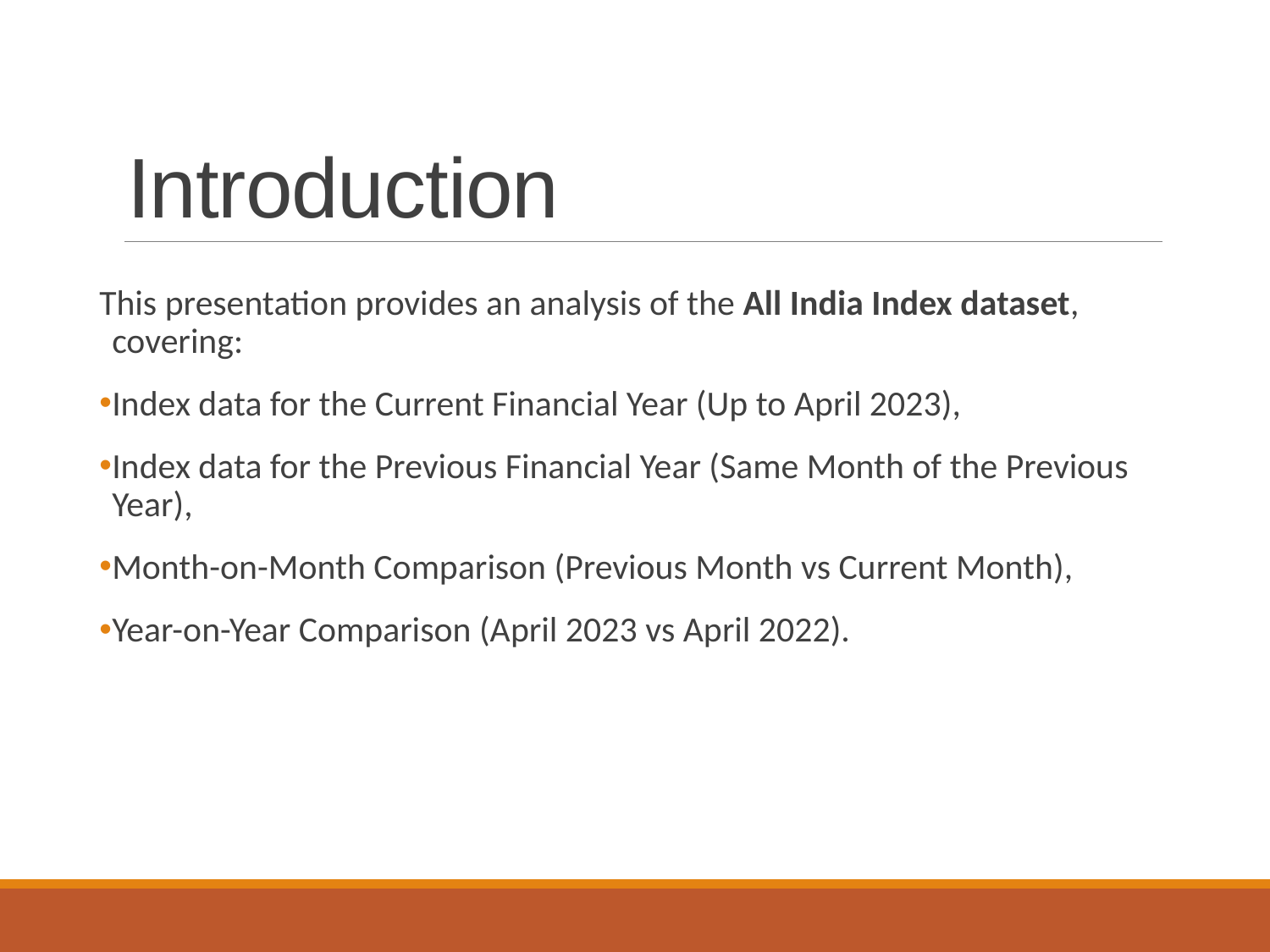

# Introduction
This presentation provides an analysis of the All India Index dataset, covering:
Index data for the Current Financial Year (Up to April 2023),
Index data for the Previous Financial Year (Same Month of the Previous Year),
Month-on-Month Comparison (Previous Month vs Current Month),
Year-on-Year Comparison (April 2023 vs April 2022).